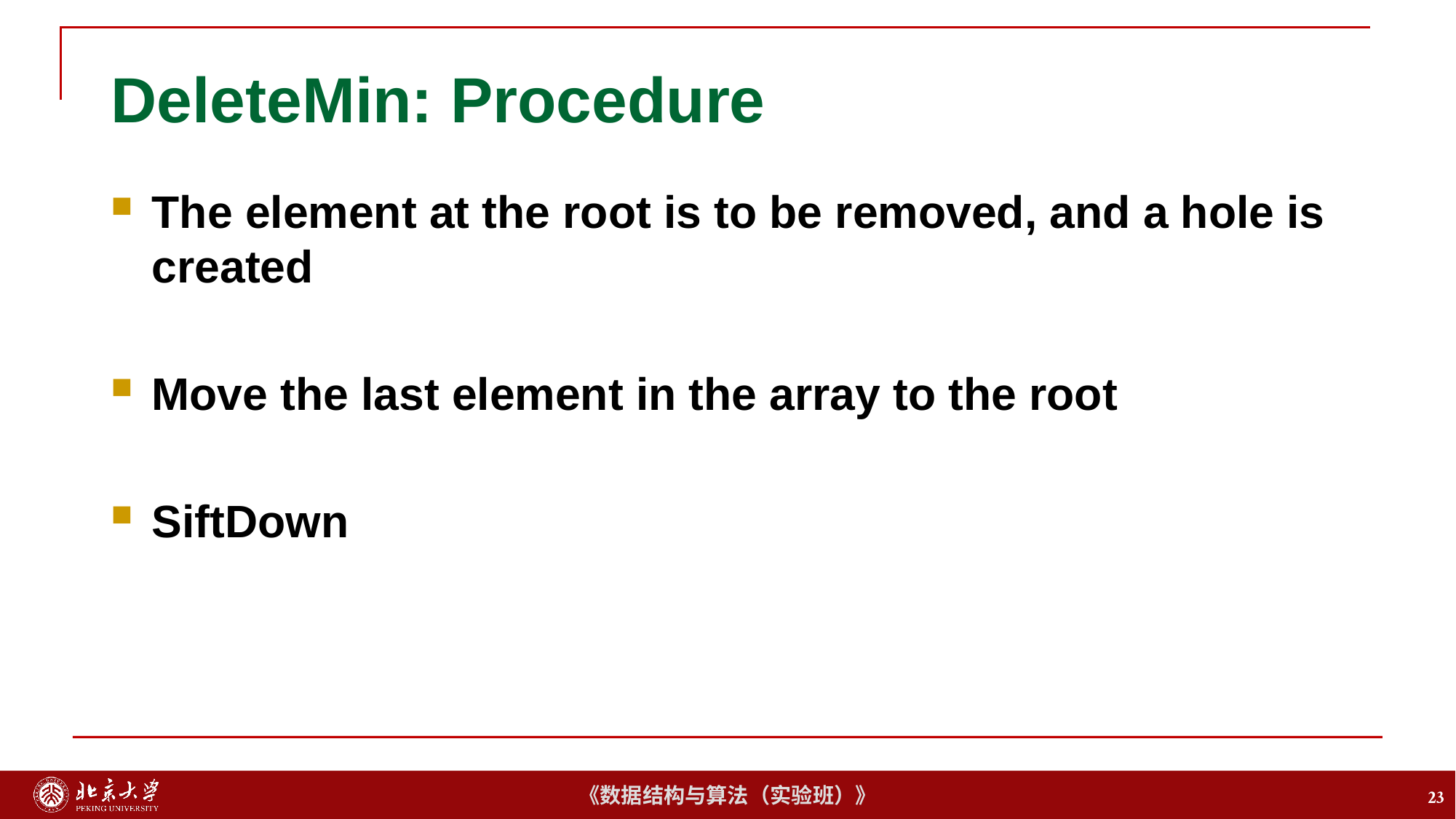

# DeleteMin: Procedure
The element at the root is to be removed, and a hole is created

Move the last element in the array to the root

SiftDown
23